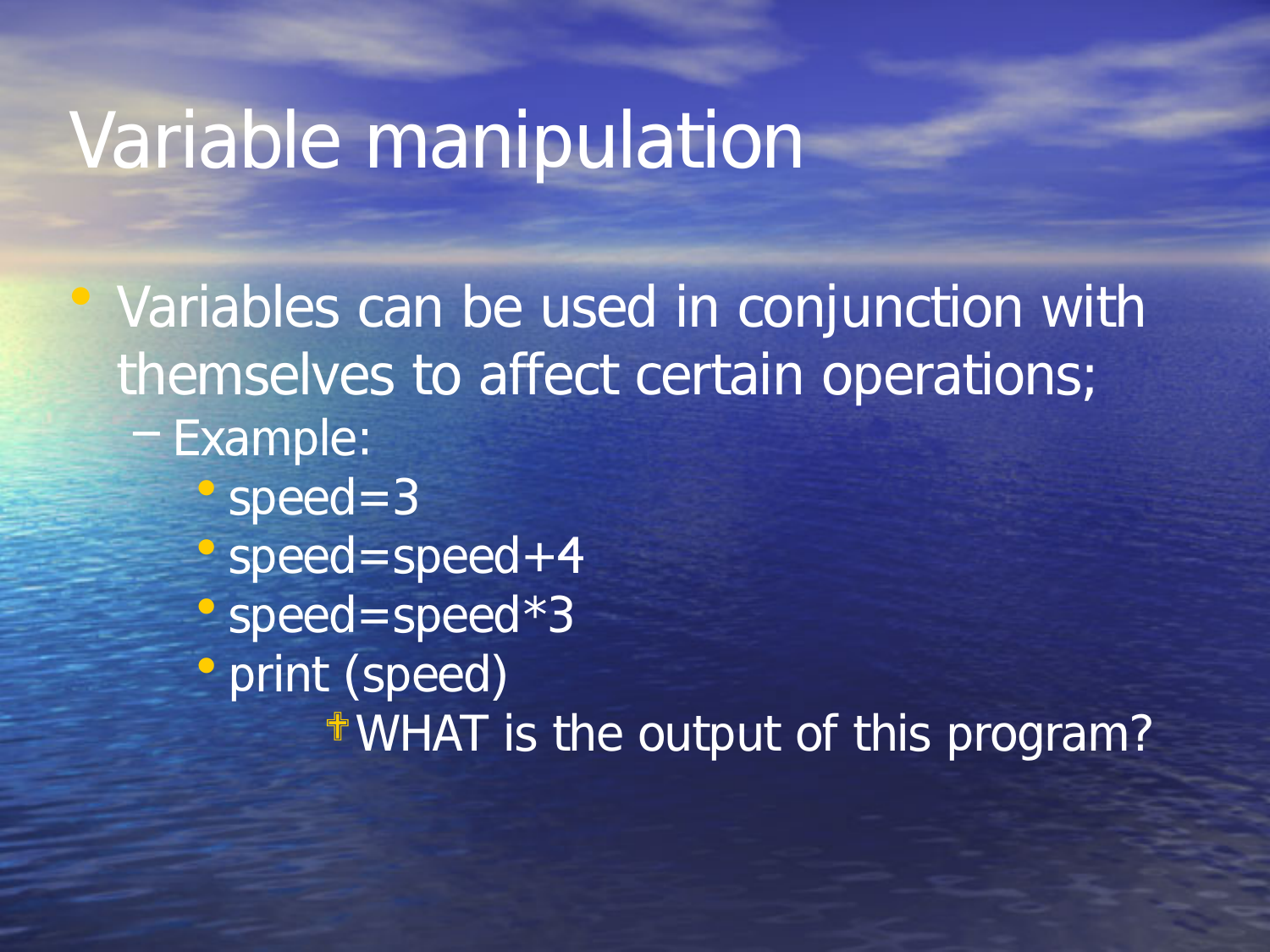

Variable manipulation
Variables can be used in conjunction with themselves to affect certain operations;
Example:
speed=3
speed=speed+4
speed=speed*3
print (speed)
WHAT is the output of this program?